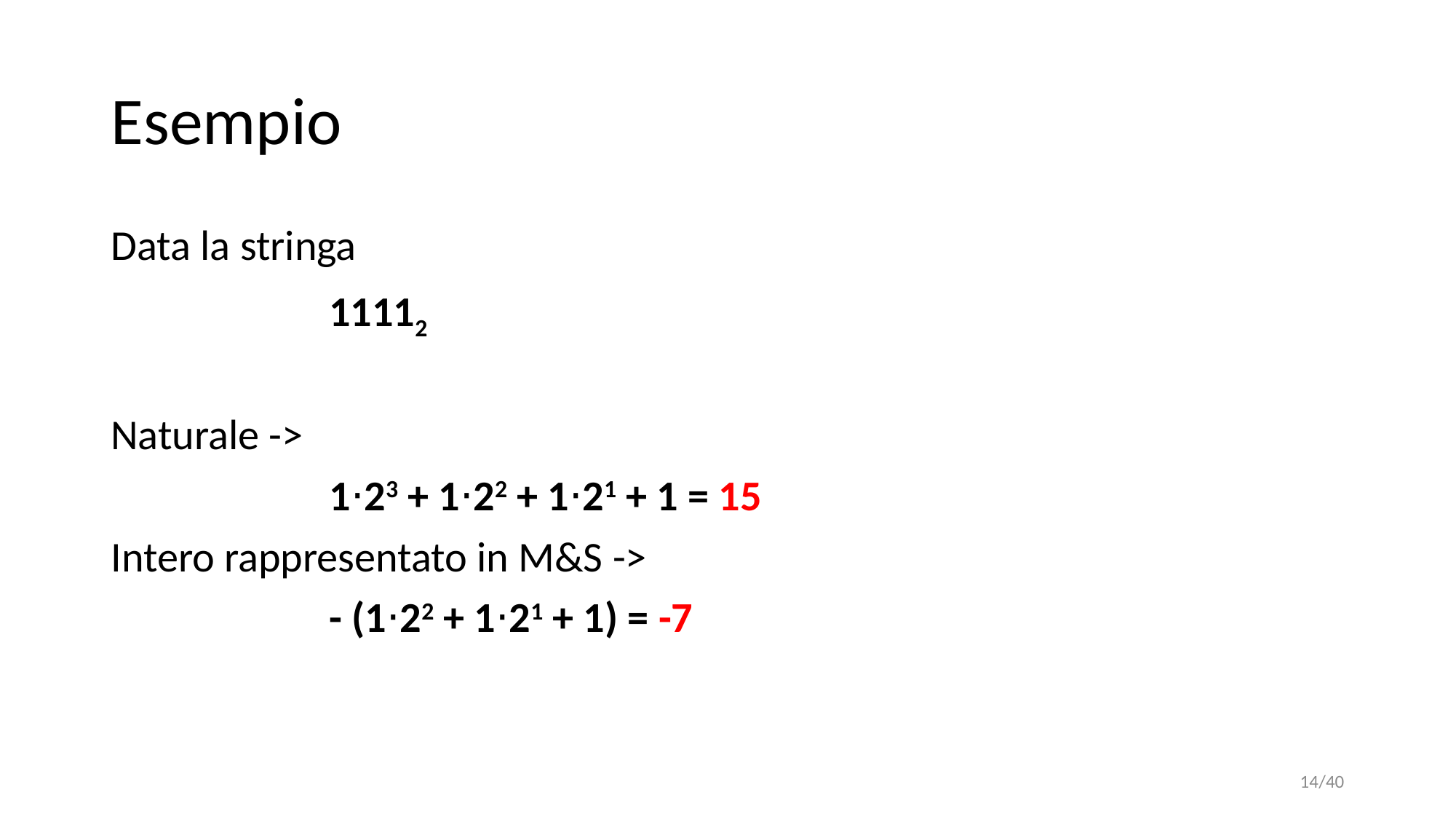

# Esempio
Data la stringa
		11112

Naturale ->
		1⋅23 + 1⋅22 + 1⋅21 + 1 = 15
Intero rappresentato in M&S ->
		- (1⋅22 + 1⋅21 + 1) = -7
14